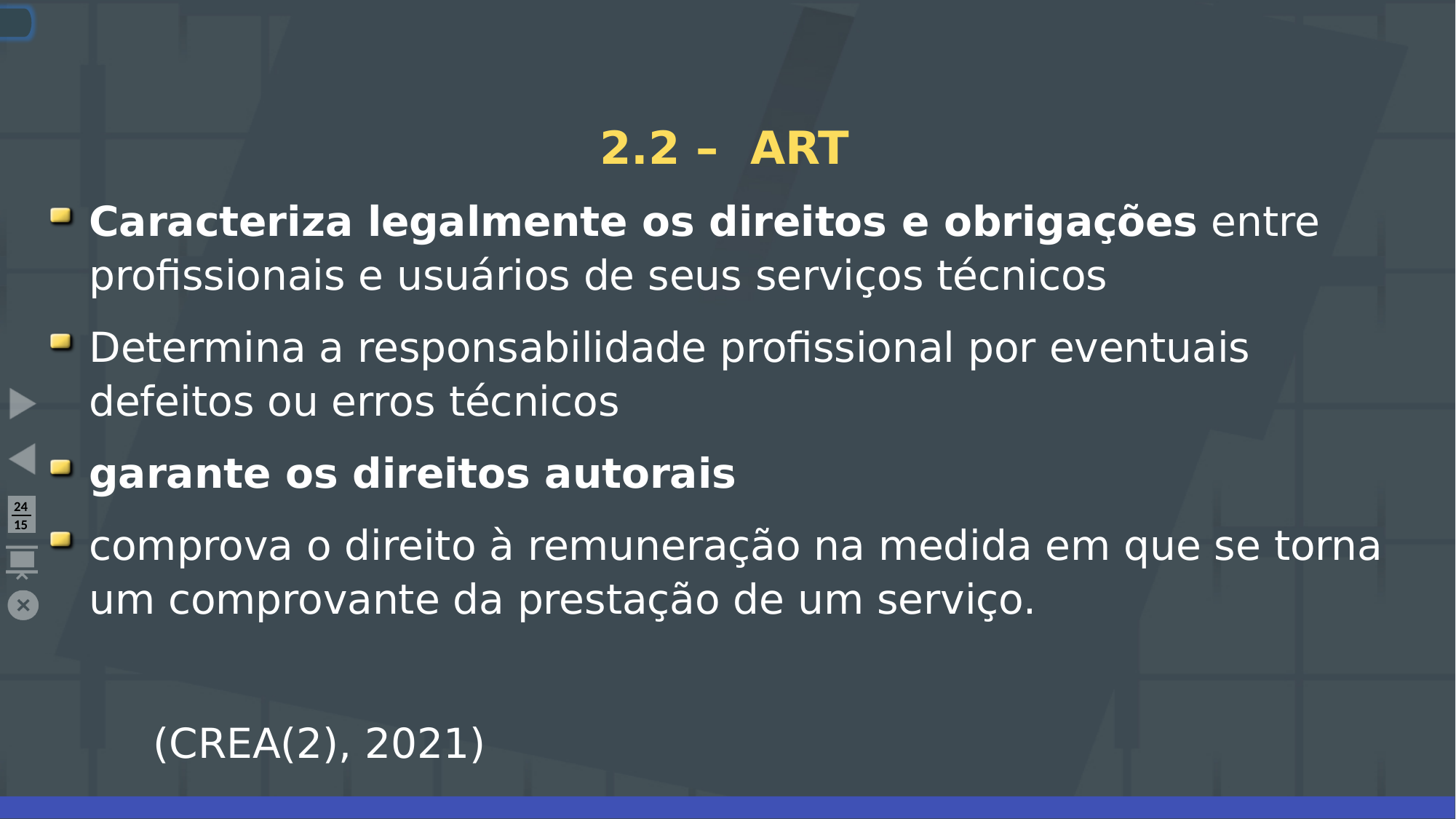

# 2.2 –  ART
Caracteriza legalmente os direitos e obrigações entre profissionais e usuários de seus serviços técnicos
Determina a responsabilidade profissional por eventuais defeitos ou erros técnicos
garante os direitos autorais
comprova o direito à remuneração na medida em que se torna um comprovante da prestação de um serviço.

								(CREA(2), 2021)